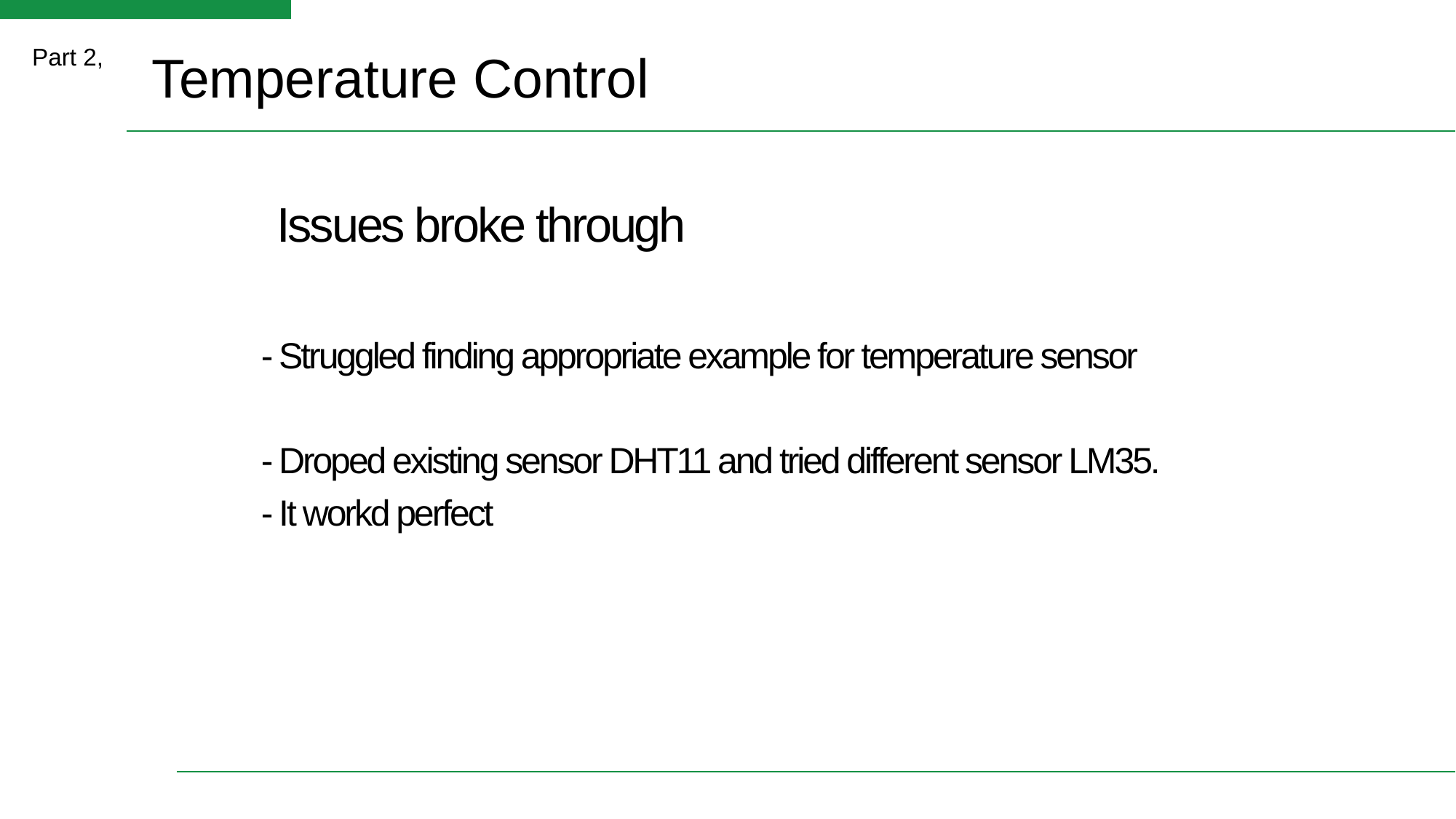

Part 2,
Temperature Control

Issues broke through

- Struggled finding appropriate example for temperature sensor

- Droped existing sensor DHT11 and tried different sensor LM35.
- It workd perfect